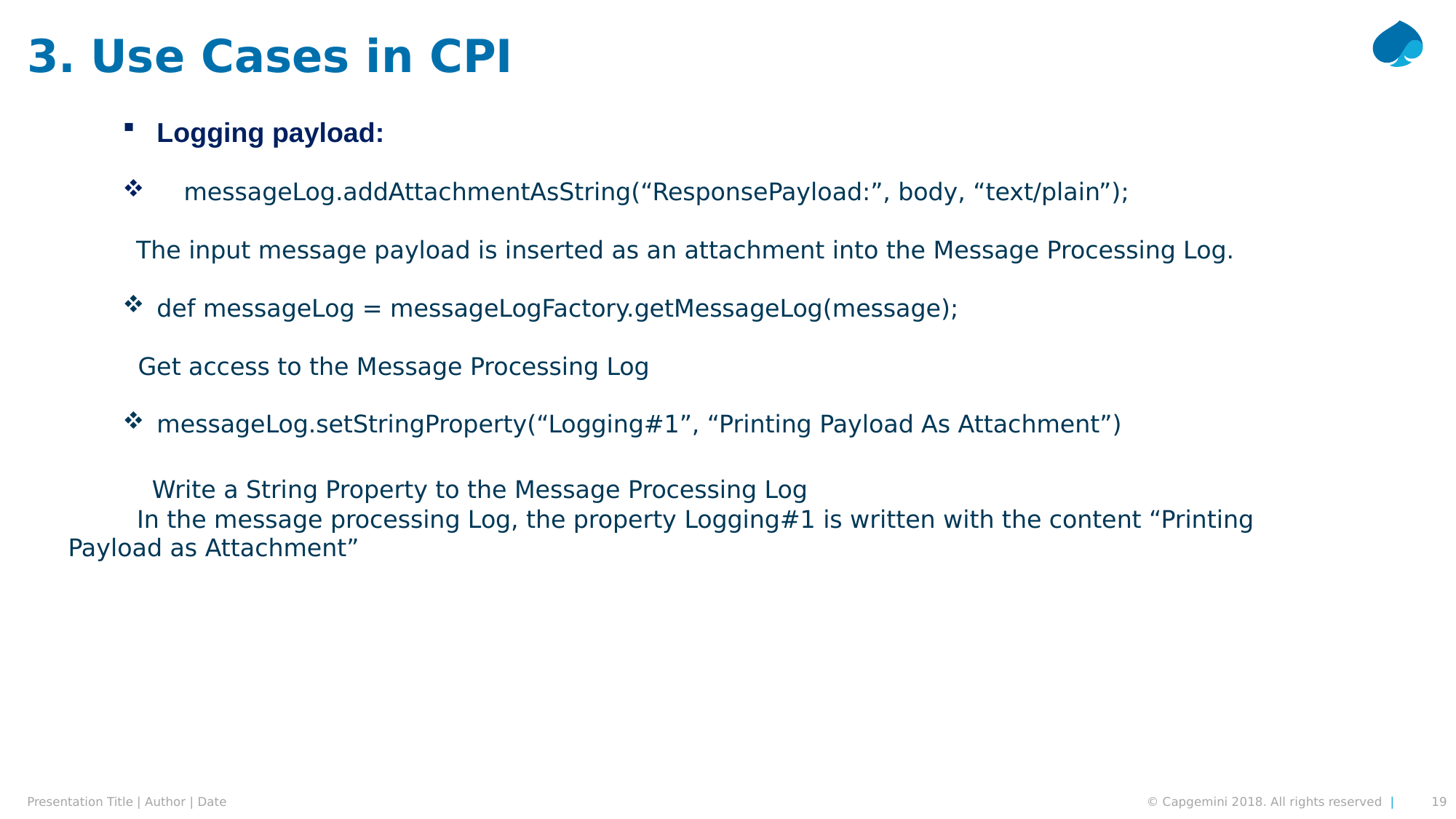

# 3. Use Cases in CPI
Logging payload:

    messageLog.addAttachmentAsString(“ResponsePayload:”, body, “text/plain”);

  The input message payload is inserted as an attachment into the Message Processing Log.

def messageLog = messageLogFactory.getMessageLog(message);

  Get access to the Message Processing Log

messageLog.setStringProperty(“Logging#1”, “Printing Payload As Attachment”)

           Write a String Property to the Message Processing Log
         In the message processing Log, the property Logging#1 is written with the content “Printing       Payload as Attachment”